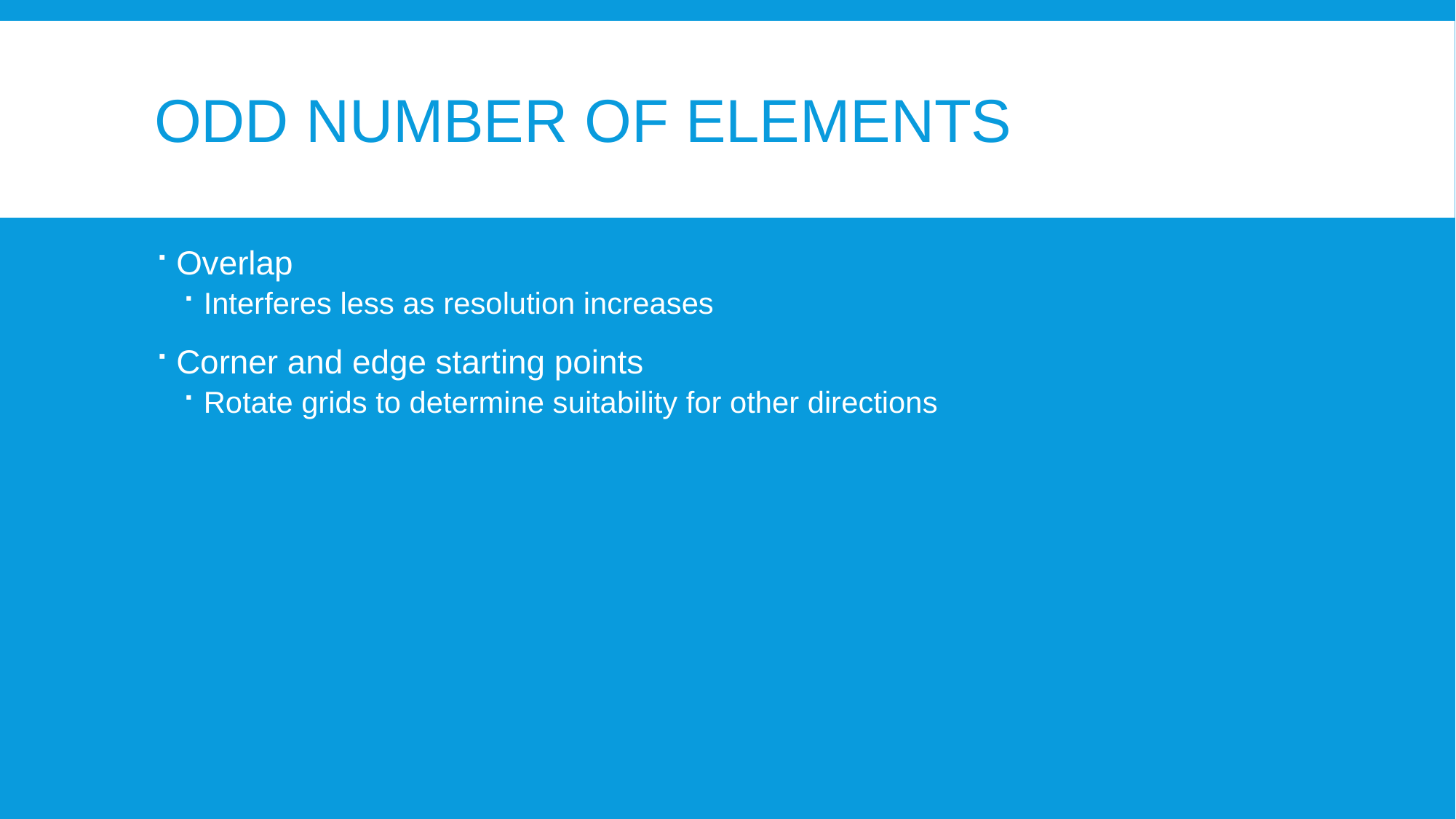

# Odd Number Of Elements
Overlap
Interferes less as resolution increases
Corner and edge starting points
Rotate grids to determine suitability for other directions